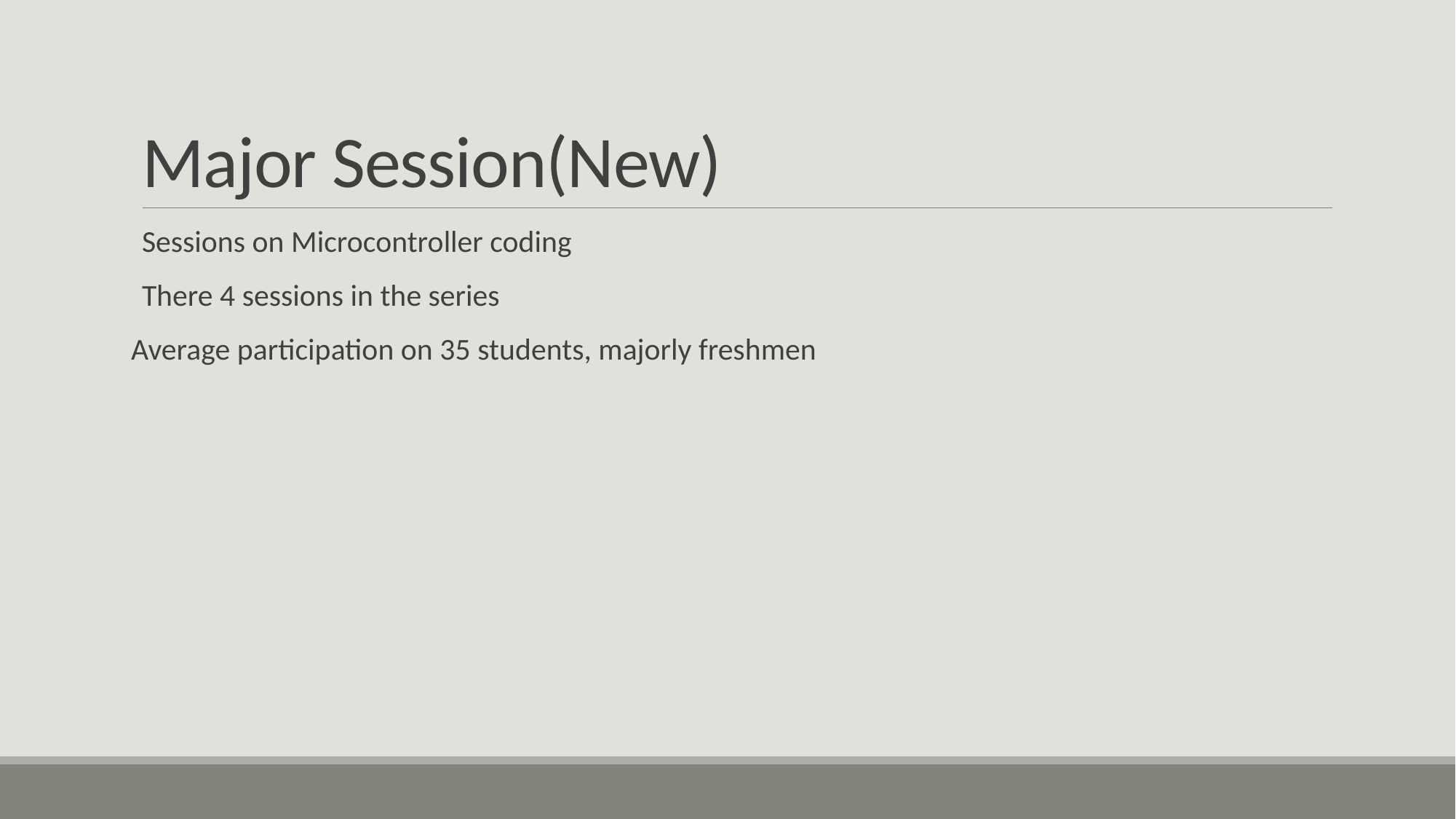

# Major Session(New)
Sessions on Microcontroller coding
There 4 sessions in the series
Average participation on 35 students, majorly freshmen